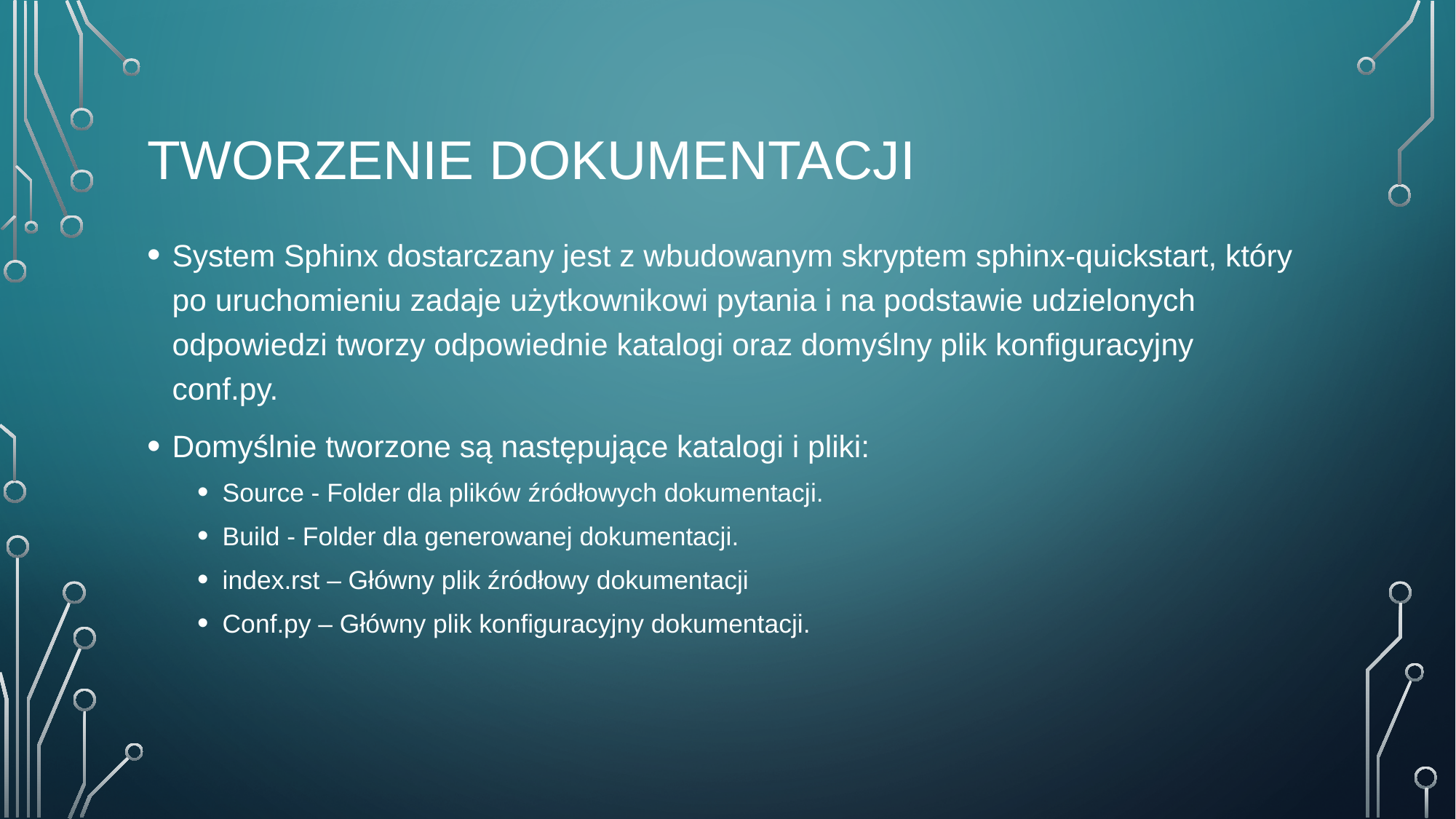

# Tworzenie dokumentacji
System Sphinx dostarczany jest z wbudowanym skryptem sphinx-quickstart, który po uruchomieniu zadaje użytkownikowi pytania i na podstawie udzielonych odpowiedzi tworzy odpowiednie katalogi oraz domyślny plik konfiguracyjny conf.py.
Domyślnie tworzone są następujące katalogi i pliki:
Source - Folder dla plików źródłowych dokumentacji.
Build - Folder dla generowanej dokumentacji.
index.rst – Główny plik źródłowy dokumentacji
Conf.py – Główny plik konfiguracyjny dokumentacji.